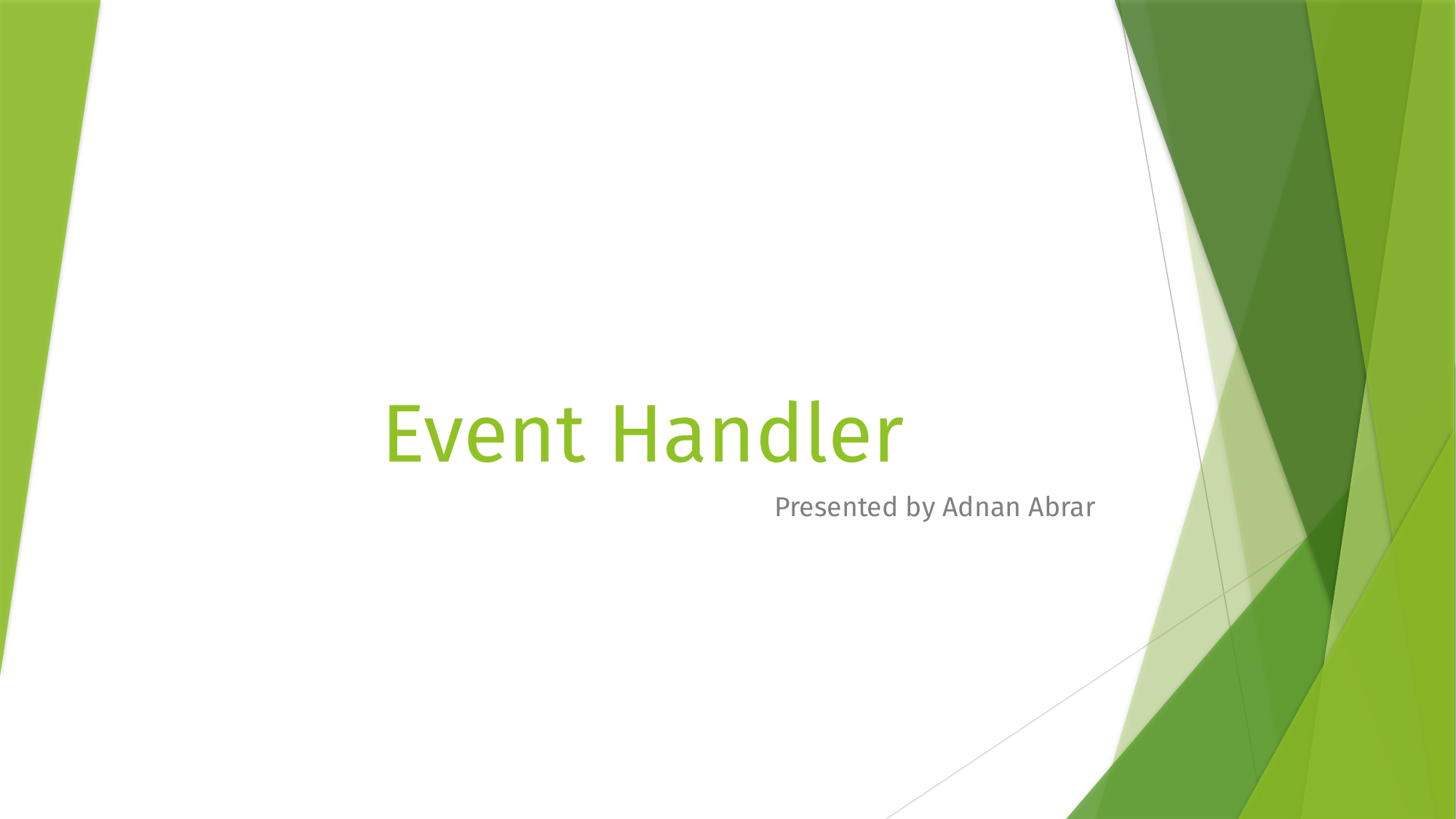

# Event Handler
Presented by Adnan Abrar